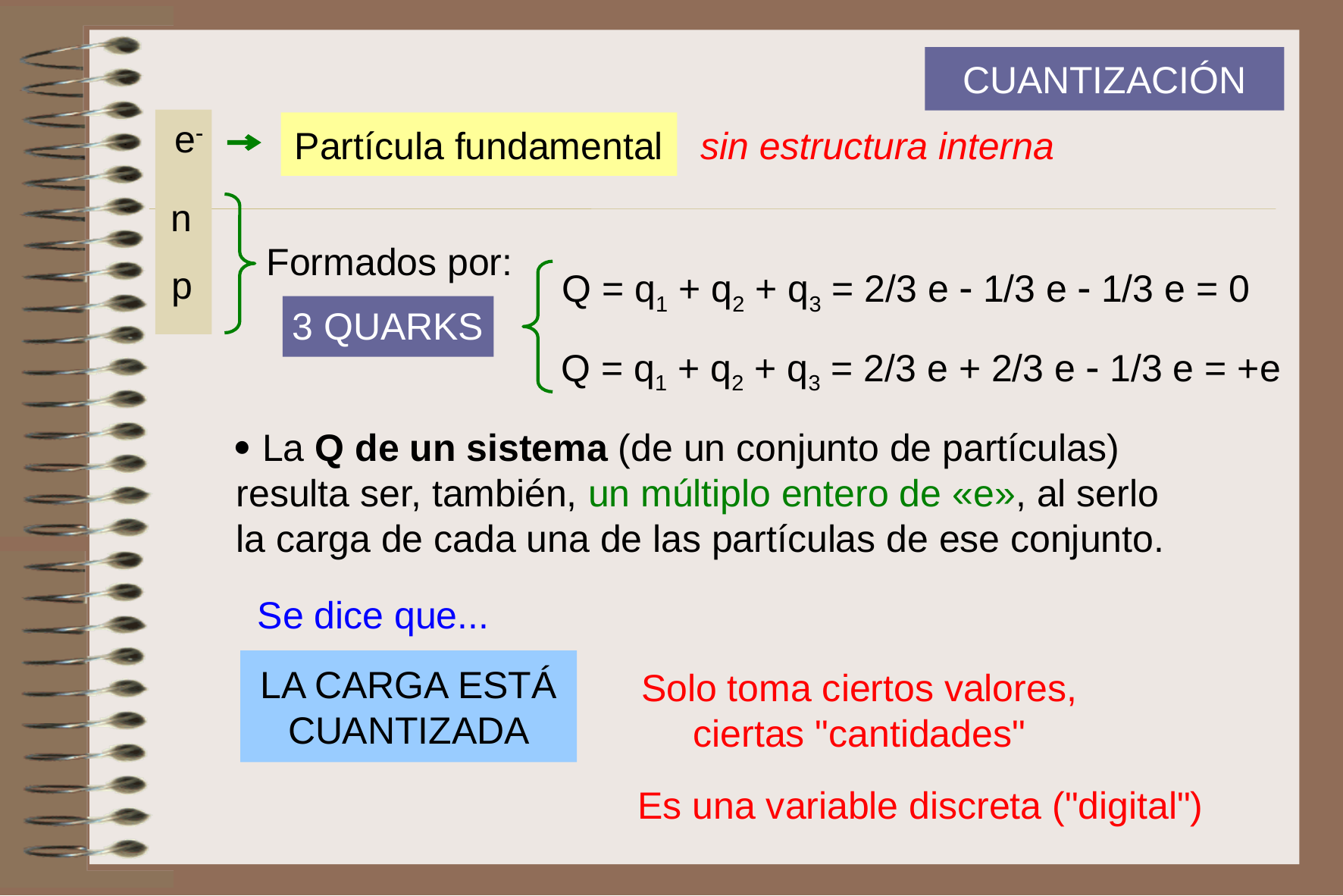

CUANTIZACIÓN
e−
n
p

Partícula fundamental

sin estructura interna

Formados por:
3 QUARKS
Q = q1 + q2 + q3 = 2/3 e − 1/3 e − 1/3 e = 0

Q = q1 + q2 + q3 = 2/3 e + 2/3 e − 1/3 e = +e
• La Q de un sistema (de un conjunto de partículas) resulta ser, también, un múltiplo entero de «e», al serlo
la carga de cada una de las partículas de ese conjunto.
Se dice que...
LA CARGA ESTÁ CUANTIZADA
Solo toma ciertos valores,
ciertas "cantidades"
Es una variable discreta ("digital")